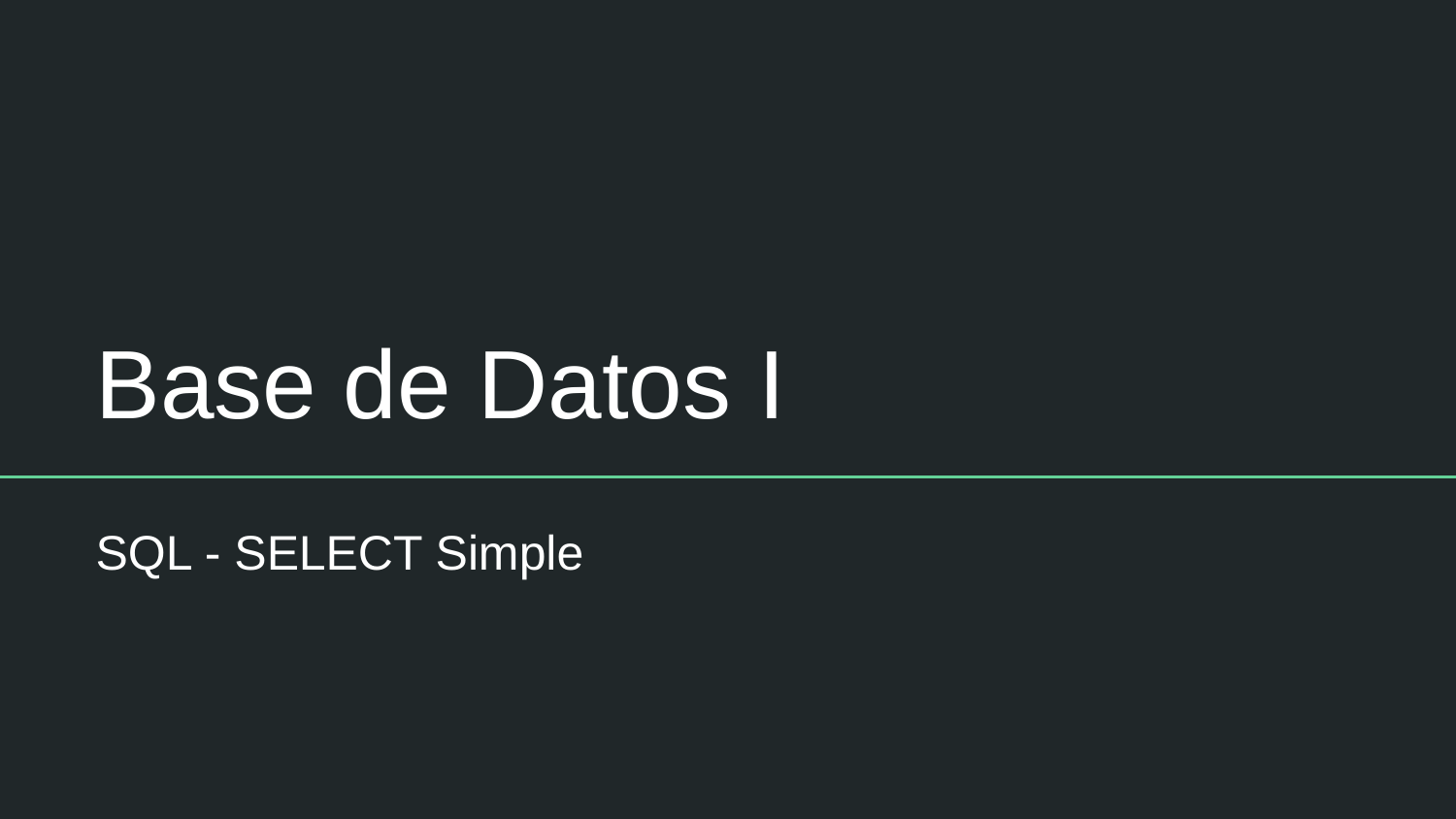

# Base de Datos I
SQL - SELECT Simple